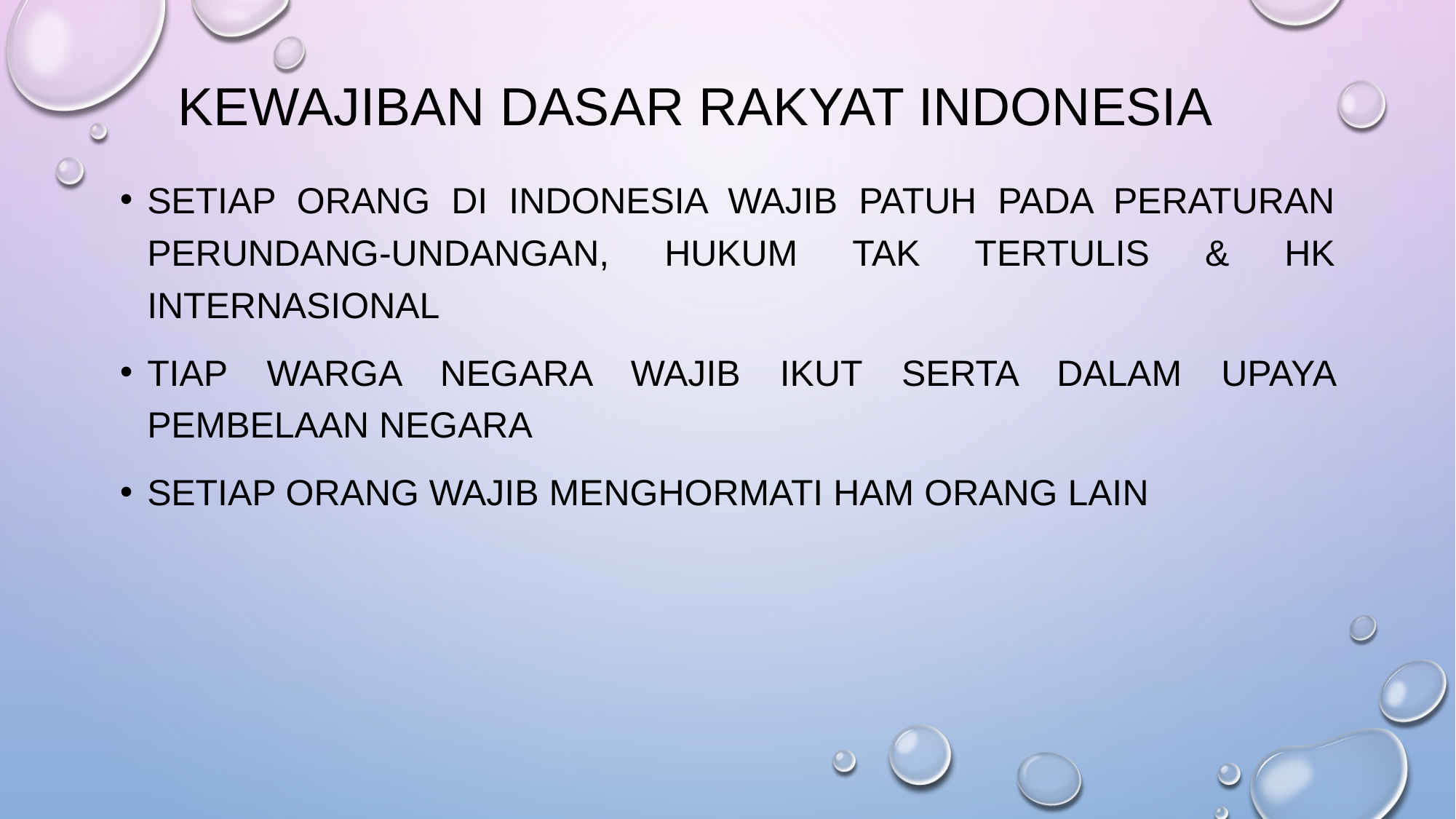

# Kewajiban dasar rakyat indonesia
Setiap orang di indonesia wajib patuh pada peraturan perundang-undangan, hukum tak tertulis & hk internasional
Tiap warga Negara wajib ikut serta dalam upaya pembelaan Negara
Setiap orang wajib menghormati ham orang lain